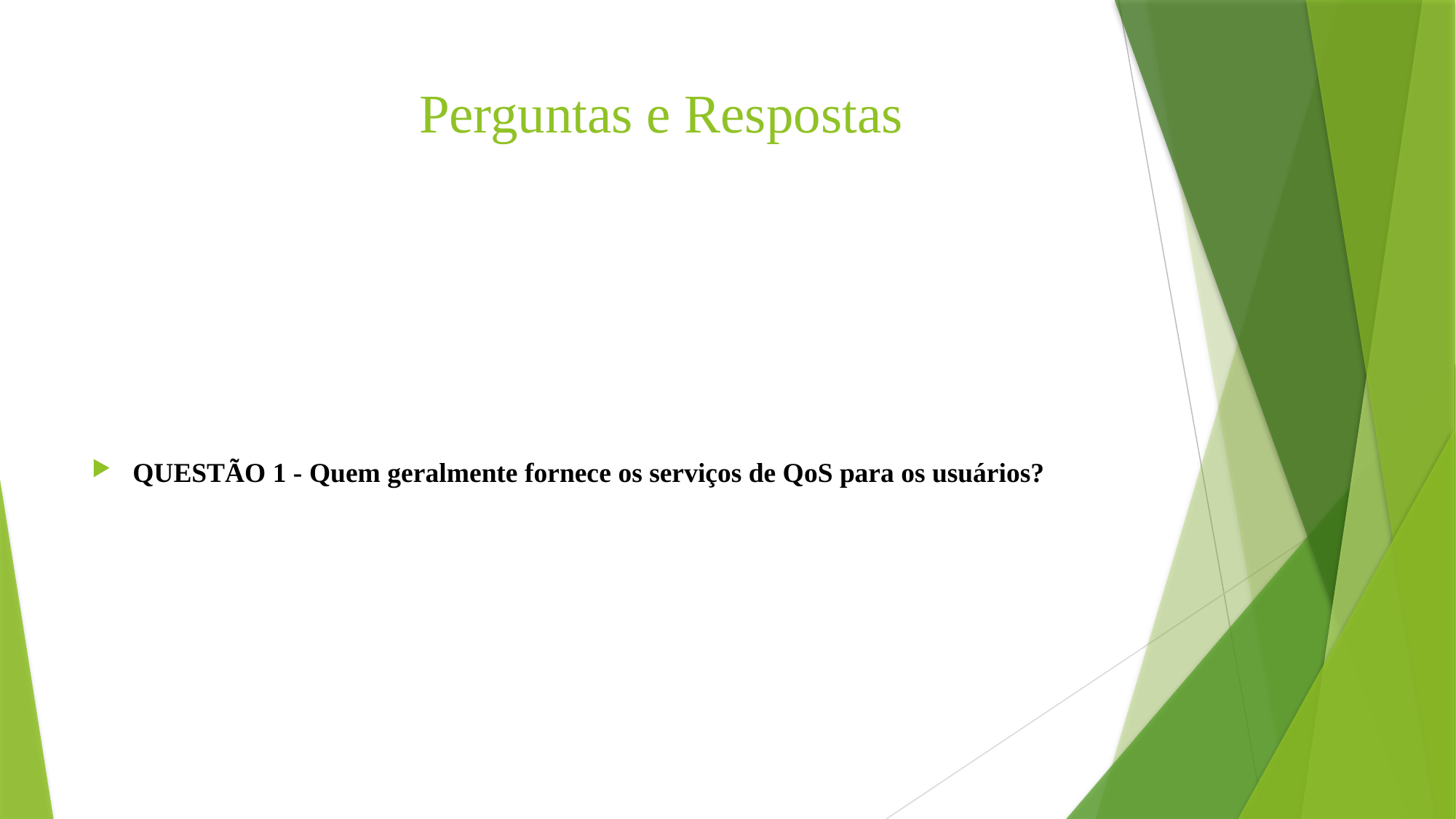

# Perguntas e Respostas

QUESTÃO 1 - Quem geralmente fornece os serviços de QoS para os usuários?